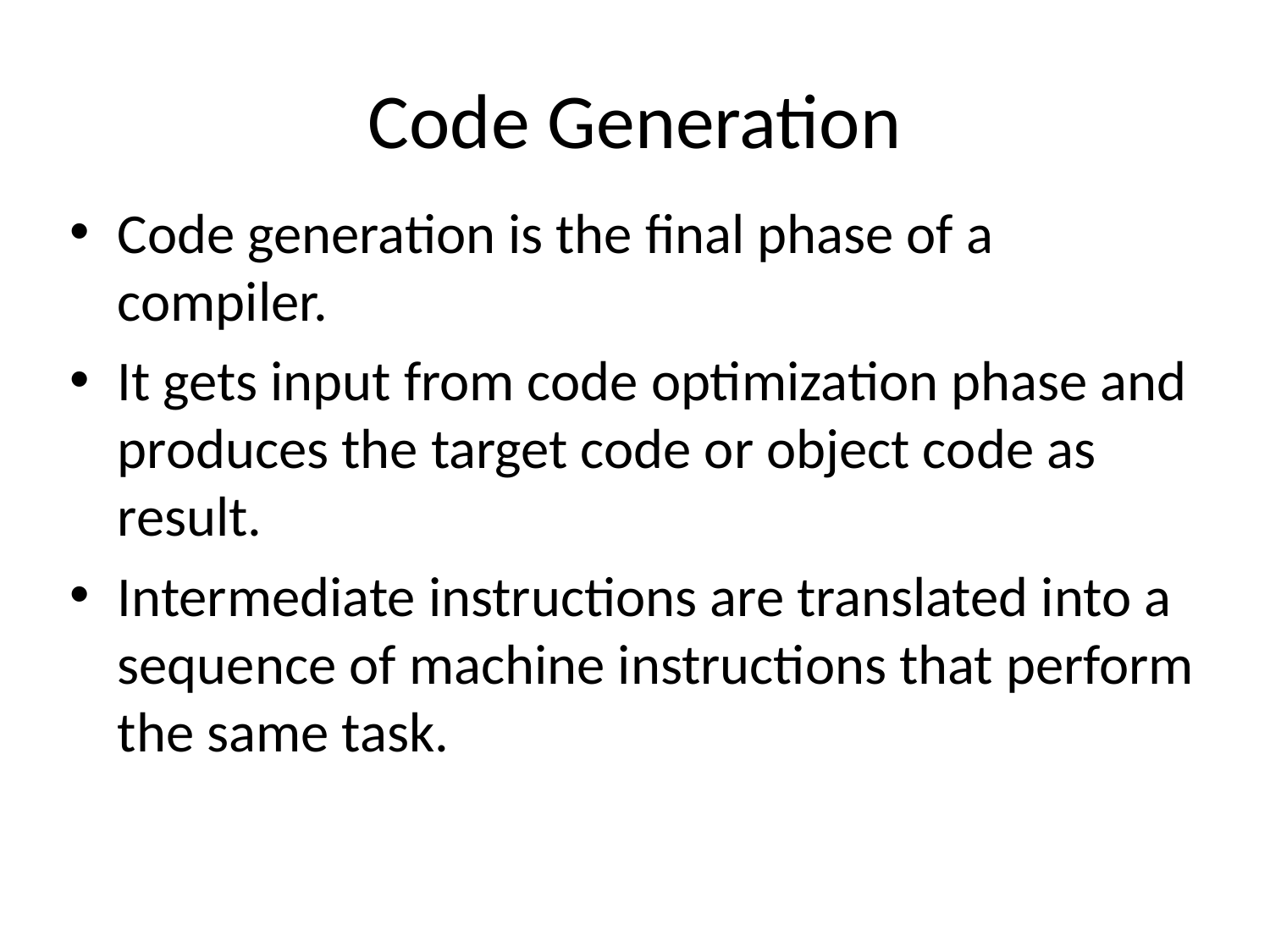

# Code Generation
Code generation is the final phase of a compiler.
It gets input from code optimization phase and produces the target code or object code as result.
Intermediate instructions are translated into a sequence of machine instructions that perform the same task.